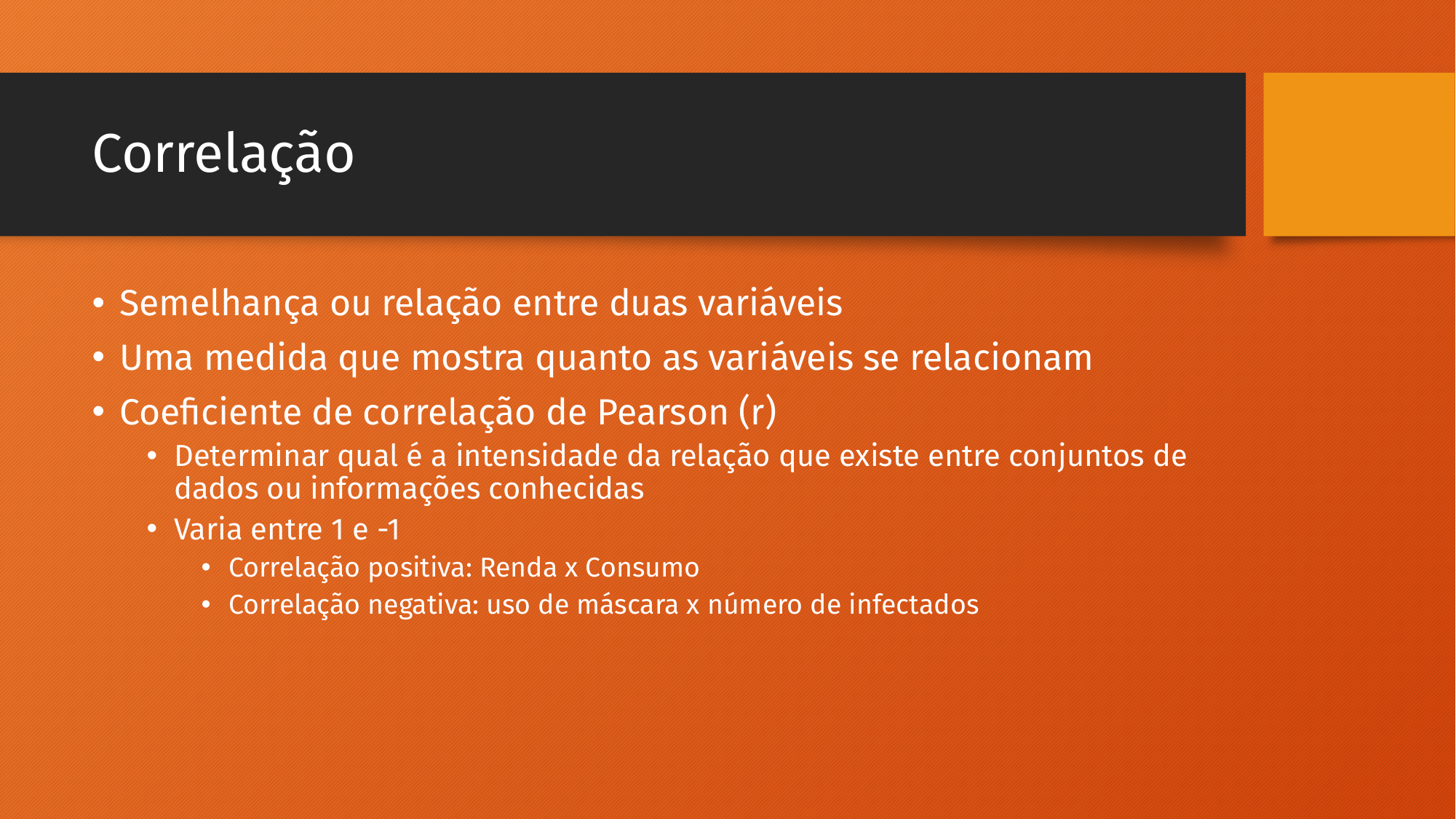

# Correlação
Semelhança ou relação entre duas variáveis
Uma medida que mostra quanto as variáveis se relacionam
Coeficiente de correlação de Pearson (r)
Determinar qual é a intensidade da relação que existe entre conjuntos de dados ou informações conhecidas
Varia entre 1 e -1
Correlação positiva: Renda x Consumo
Correlação negativa: uso de máscara x número de infectados